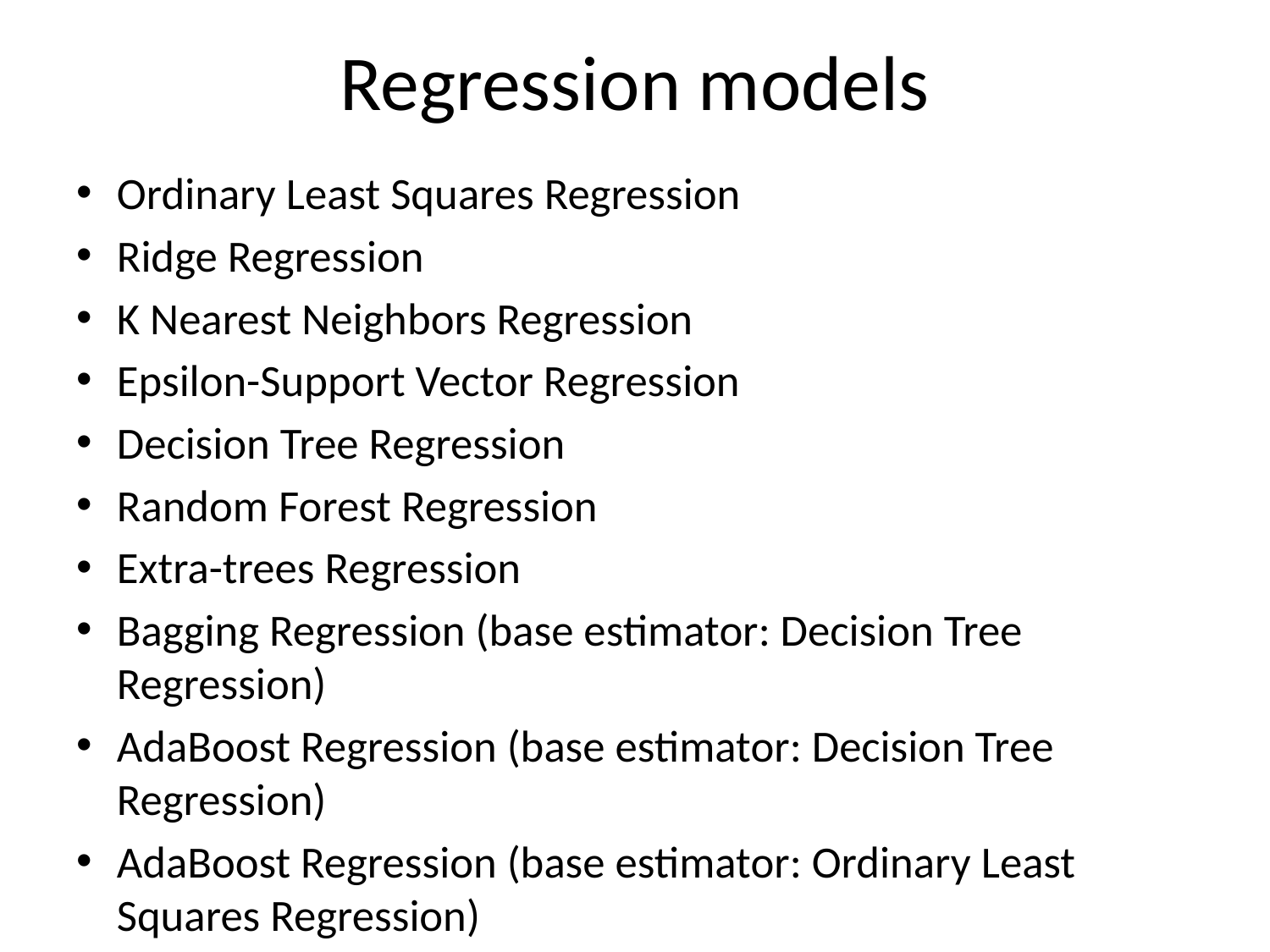

# Regression models
Ordinary Least Squares Regression
Ridge Regression
K Nearest Neighbors Regression
Epsilon-Support Vector Regression
Decision Tree Regression
Random Forest Regression
Extra-trees Regression
Bagging Regression (base estimator: Decision Tree Regression)
AdaBoost Regression (base estimator: Decision Tree Regression)
AdaBoost Regression (base estimator: Ordinary Least Squares Regression)